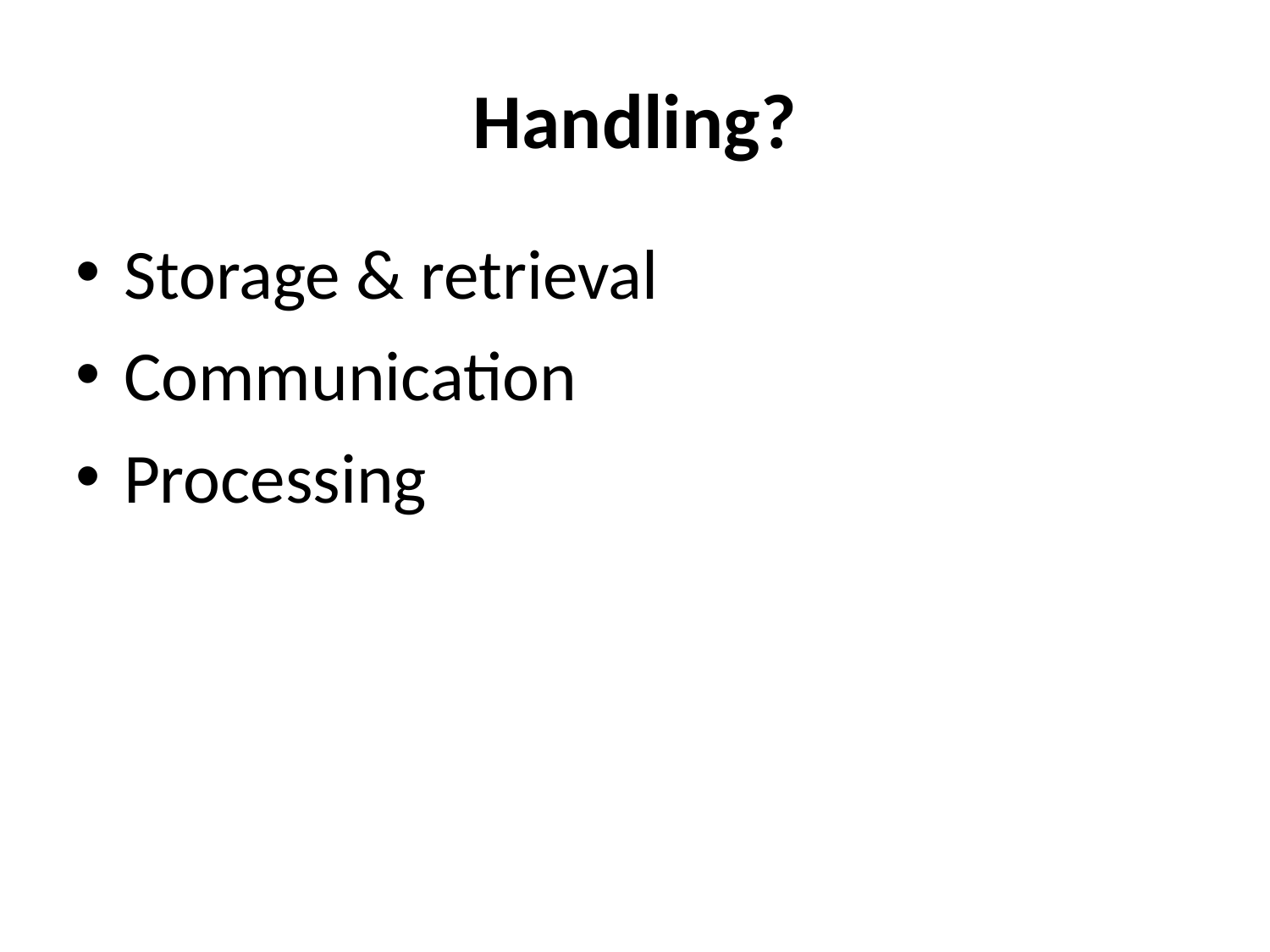

# Handling?
Storage & retrieval
Communication
Processing